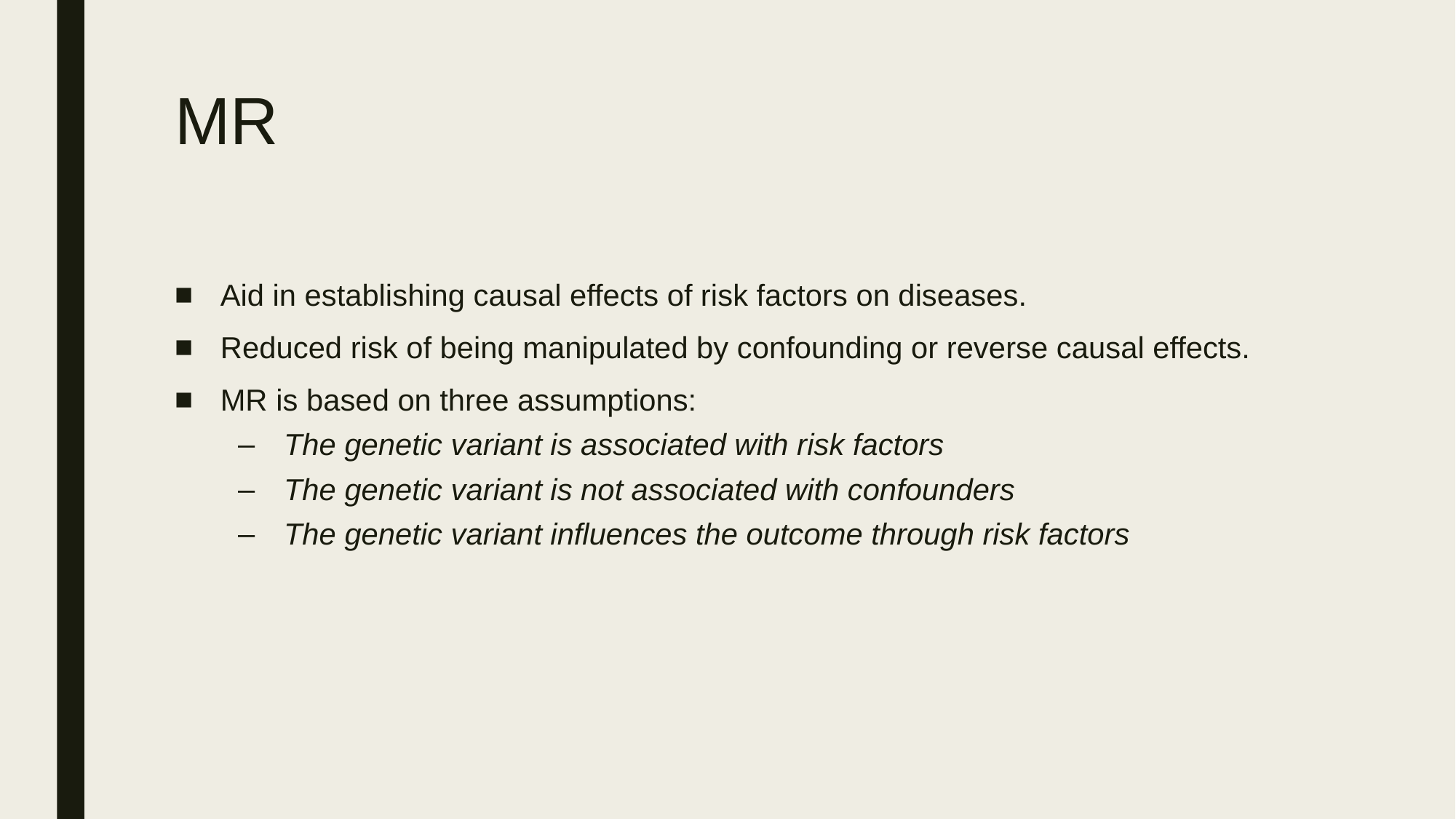

# MR
Aid in establishing causal effects of risk factors on diseases.
Reduced risk of being manipulated by confounding or reverse causal effects.
MR is based on three assumptions:
The genetic variant is associated with risk factors
The genetic variant is not associated with confounders
The genetic variant influences the outcome through risk factors